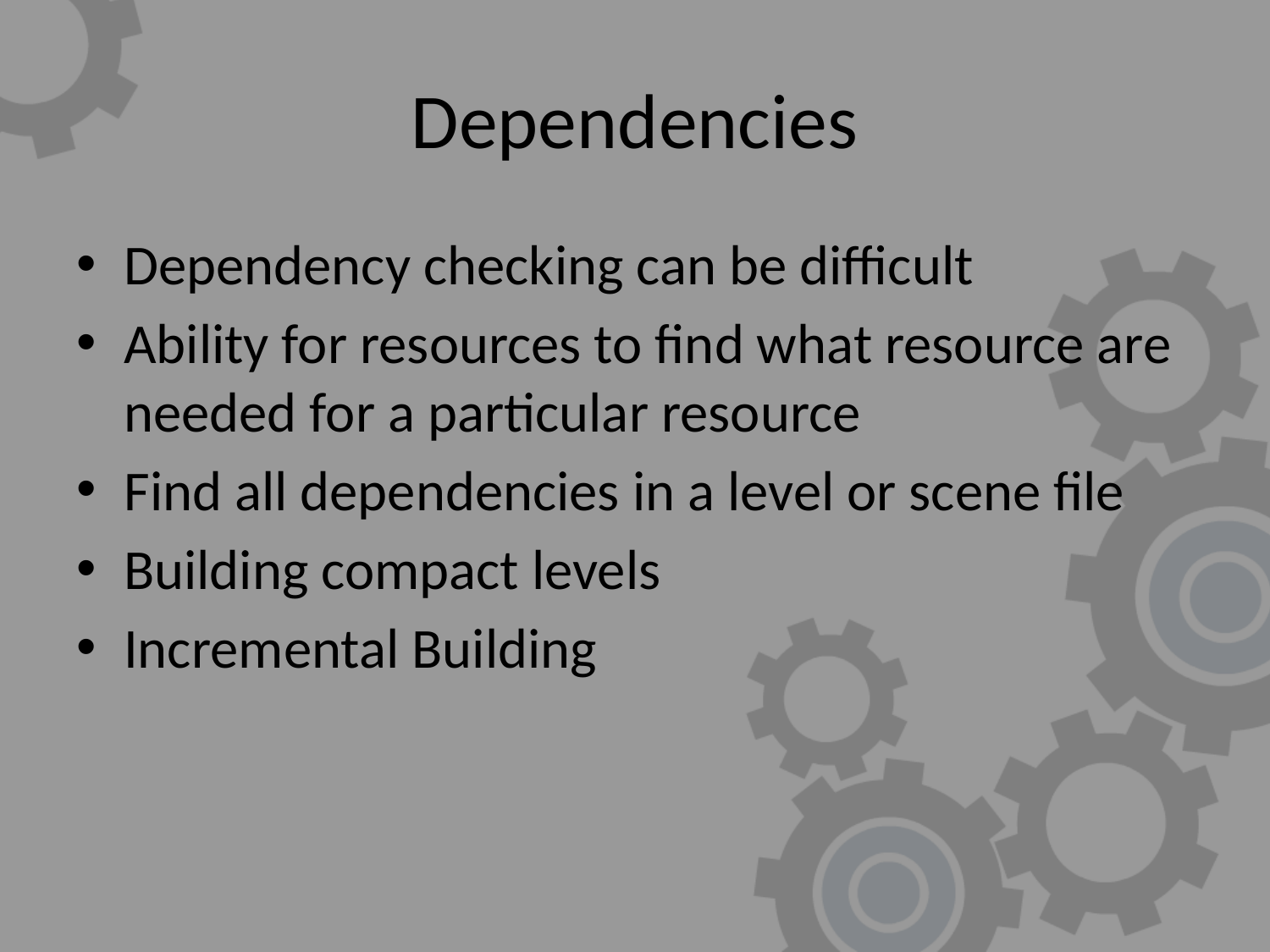

# Dependencies
Dependency checking can be difficult
Ability for resources to find what resource are needed for a particular resource
Find all dependencies in a level or scene file
Building compact levels
Incremental Building